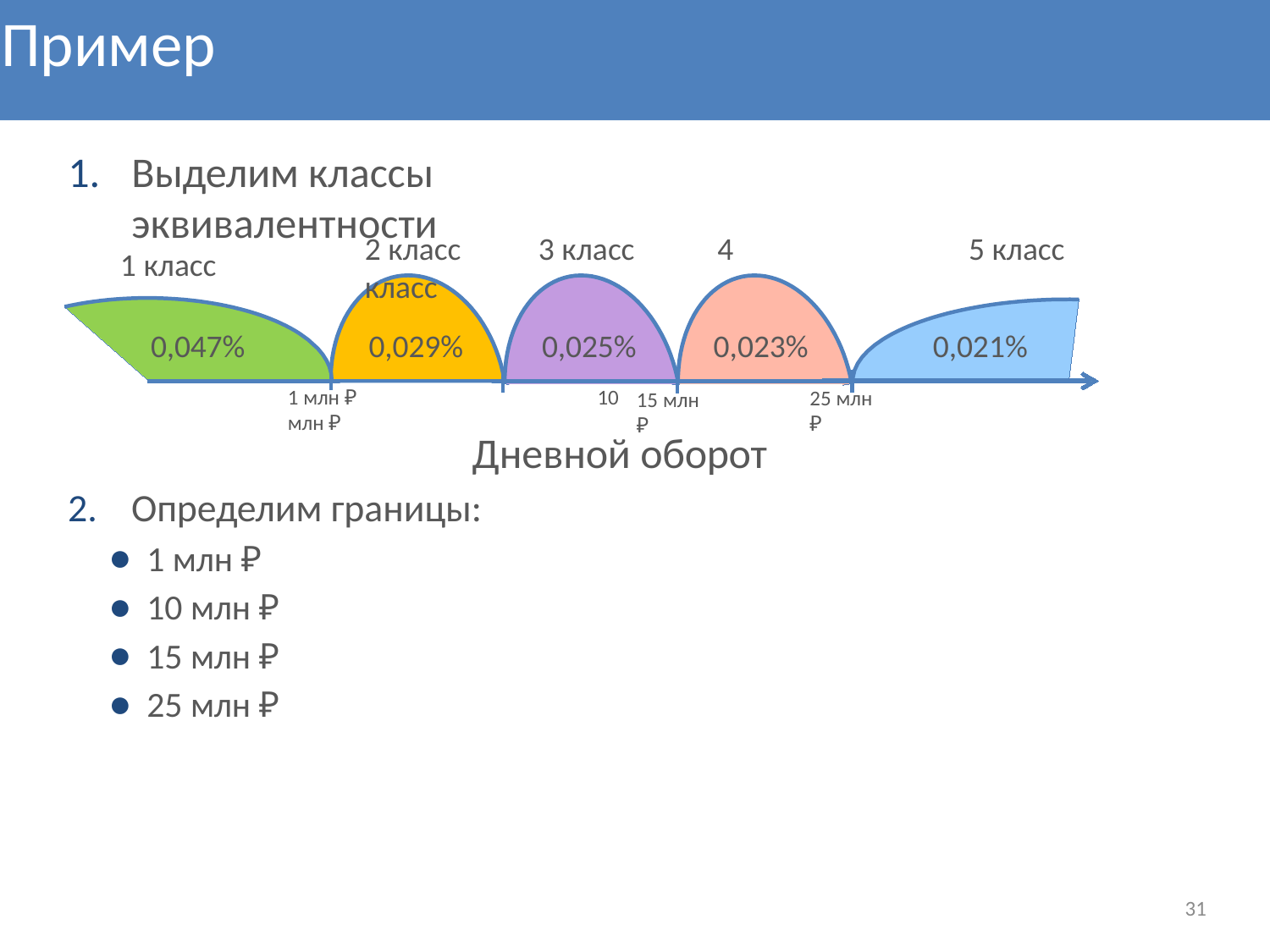

# Пример
Выделим классы эквивалентности
2 класс	3 класс	4 класс
5 класс
1 класс

0,047%	0,029%	0,025%
1 млн ₽	10 млн ₽
0,023%
0,021%

25 млн ₽
15 млн ₽
Дневной оборот
Определим границы:
1 млн ₽
10 млн ₽
15 млн ₽
25 млн ₽
31